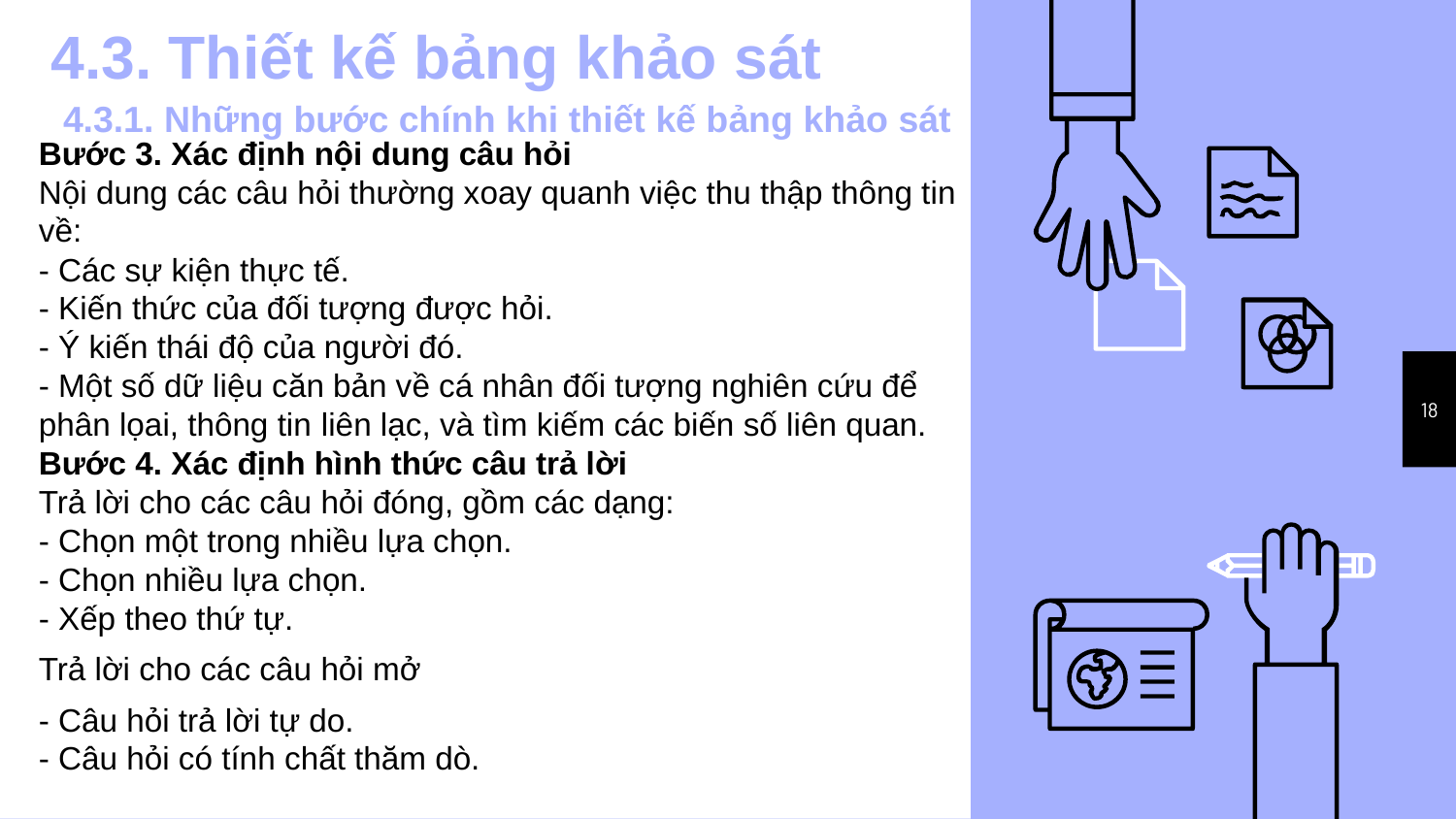

# 4.3. Thiết kế bảng khảo sát
4.3.1. Những bước chính khi thiết kế bảng khảo sát
Bước 3. Xác định nội dung câu hỏi
Nội dung các câu hỏi thường xoay quanh việc thu thập thông tin về:
- Các sự kiện thực tế.
- Kiến thức của đối tượng được hỏi.
- Ý kiến thái độ của người đó.
- Một số dữ liệu căn bản về cá nhân đối tượng nghiên cứu để phân lọai, thông tin liên lạc, và tìm kiếm các biến số liên quan.
Bước 4. Xác định hình thức câu trả lời
Trả lời cho các câu hỏi đóng, gồm các dạng:
- Chọn một trong nhiều lựa chọn.
- Chọn nhiều lựa chọn.
- Xếp theo thứ tự.
Trả lời cho các câu hỏi mở
- Câu hỏi trả lời tự do.
- Câu hỏi có tính chất thăm dò.

18